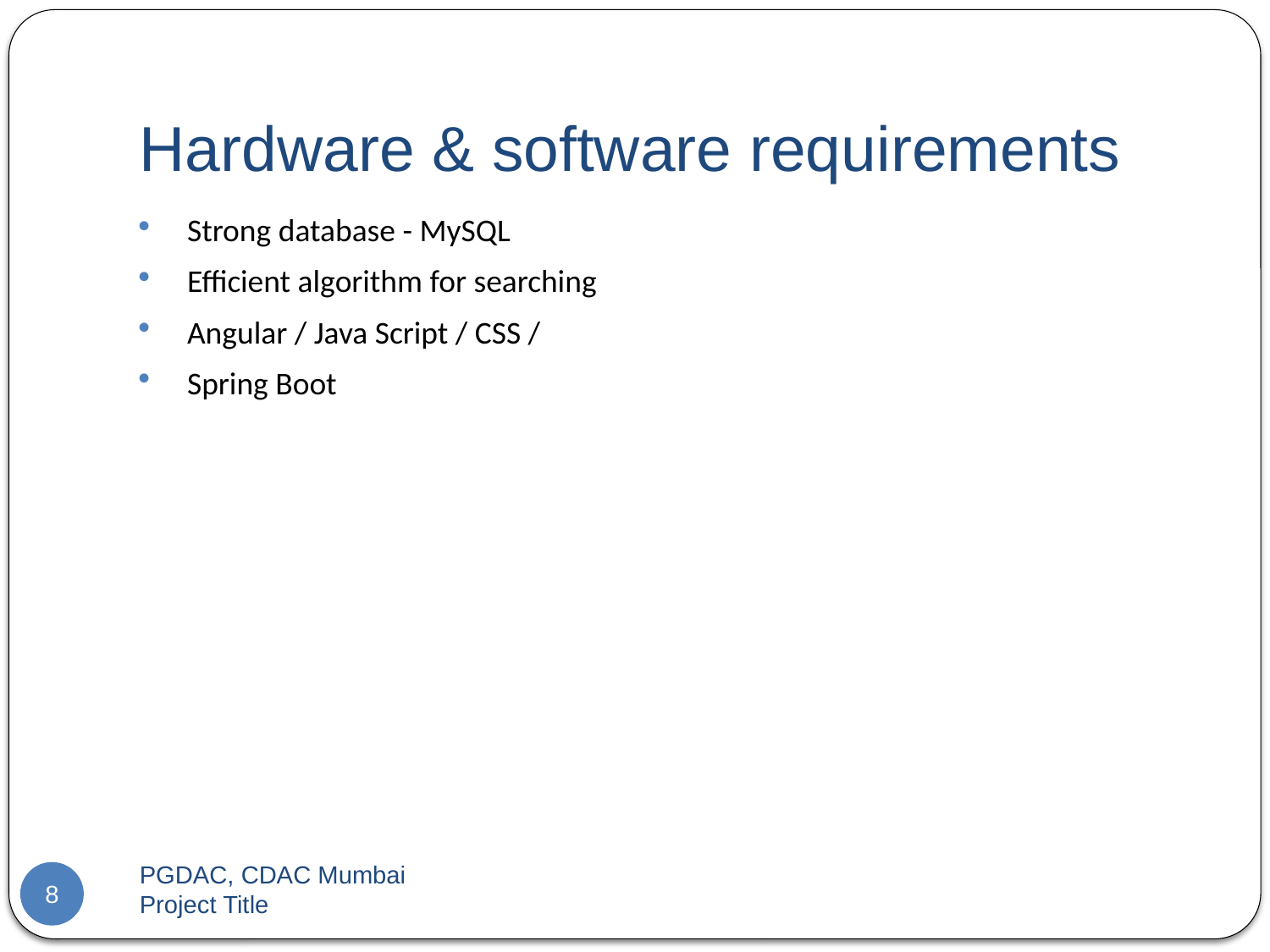

# Hardware & software requirements
Strong database - MySQL
Efficient algorithm for searching
Angular / Java Script / CSS /
Spring Boot
PGDAC, CDAC Mumbai 		Project Title
8